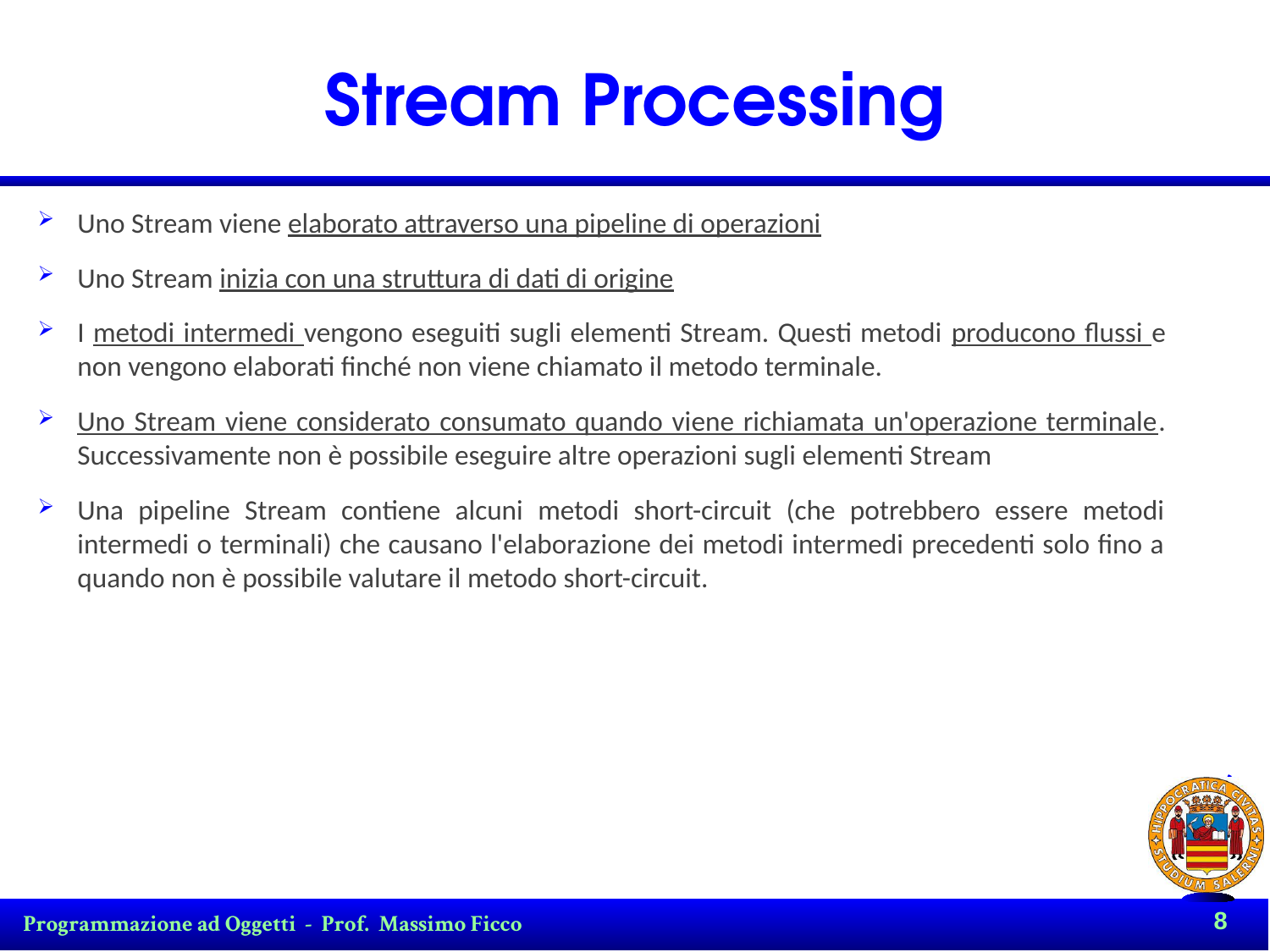

# Stream Processing
Uno Stream viene elaborato attraverso una pipeline di operazioni
Uno Stream inizia con una struttura di dati di origine
I metodi intermedi vengono eseguiti sugli elementi Stream. Questi metodi producono flussi e non vengono elaborati finché non viene chiamato il metodo terminale.
Uno Stream viene considerato consumato quando viene richiamata un'operazione terminale. Successivamente non è possibile eseguire altre operazioni sugli elementi Stream
Una pipeline Stream contiene alcuni metodi short-circuit (che potrebbero essere metodi intermedi o terminali) che causano l'elaborazione dei metodi intermedi precedenti solo fino a quando non è possibile valutare il metodo short-circuit.

8